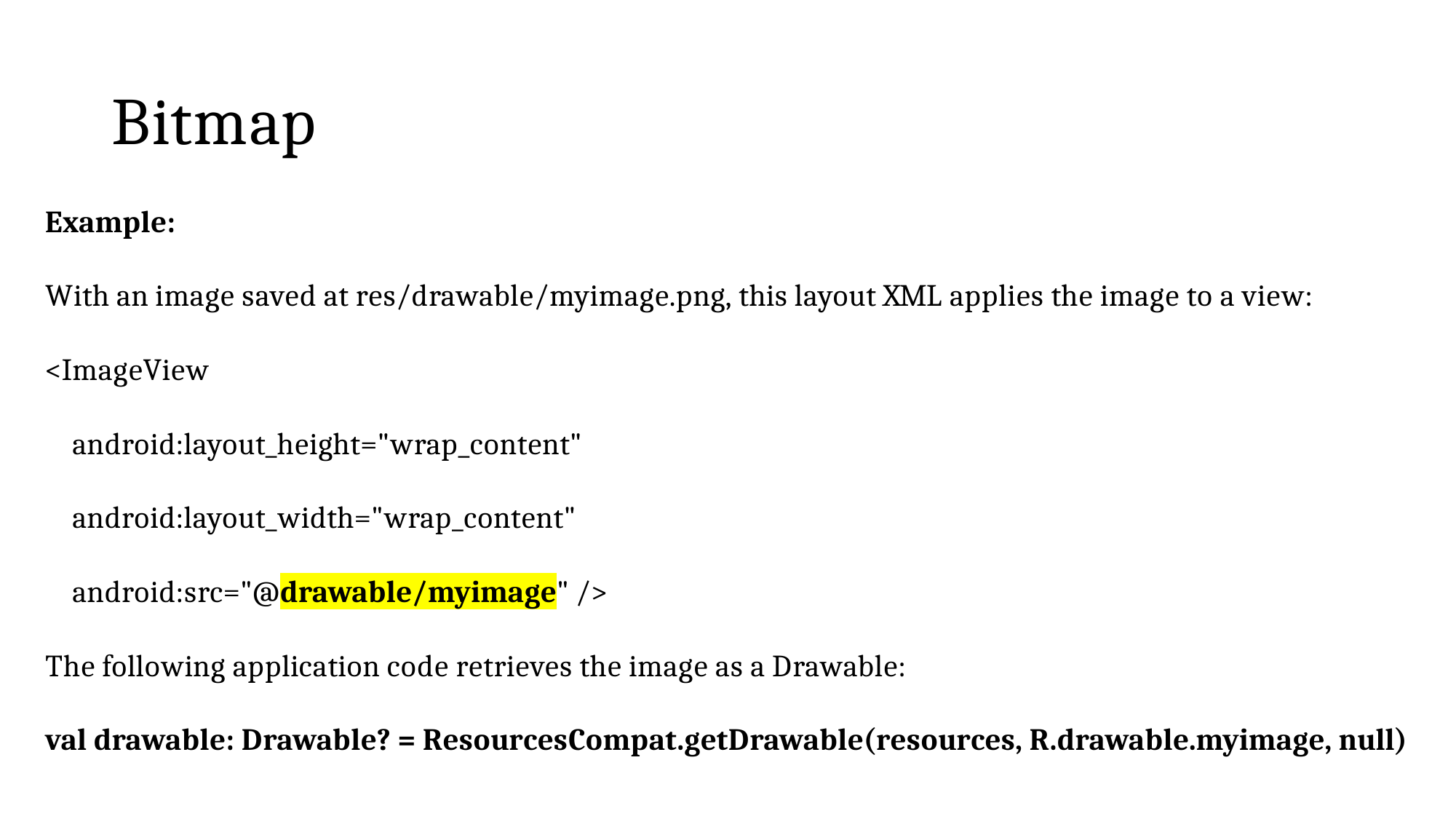

# Bitmap
Example:
With an image saved at res/drawable/myimage.png, this layout XML applies the image to a view:
<ImageView
    android:layout_height="wrap_content"
    android:layout_width="wrap_content"
    android:src="@drawable/myimage" />
The following application code retrieves the image as a Drawable:
val drawable: Drawable? = ResourcesCompat.getDrawable(resources, R.drawable.myimage, null)